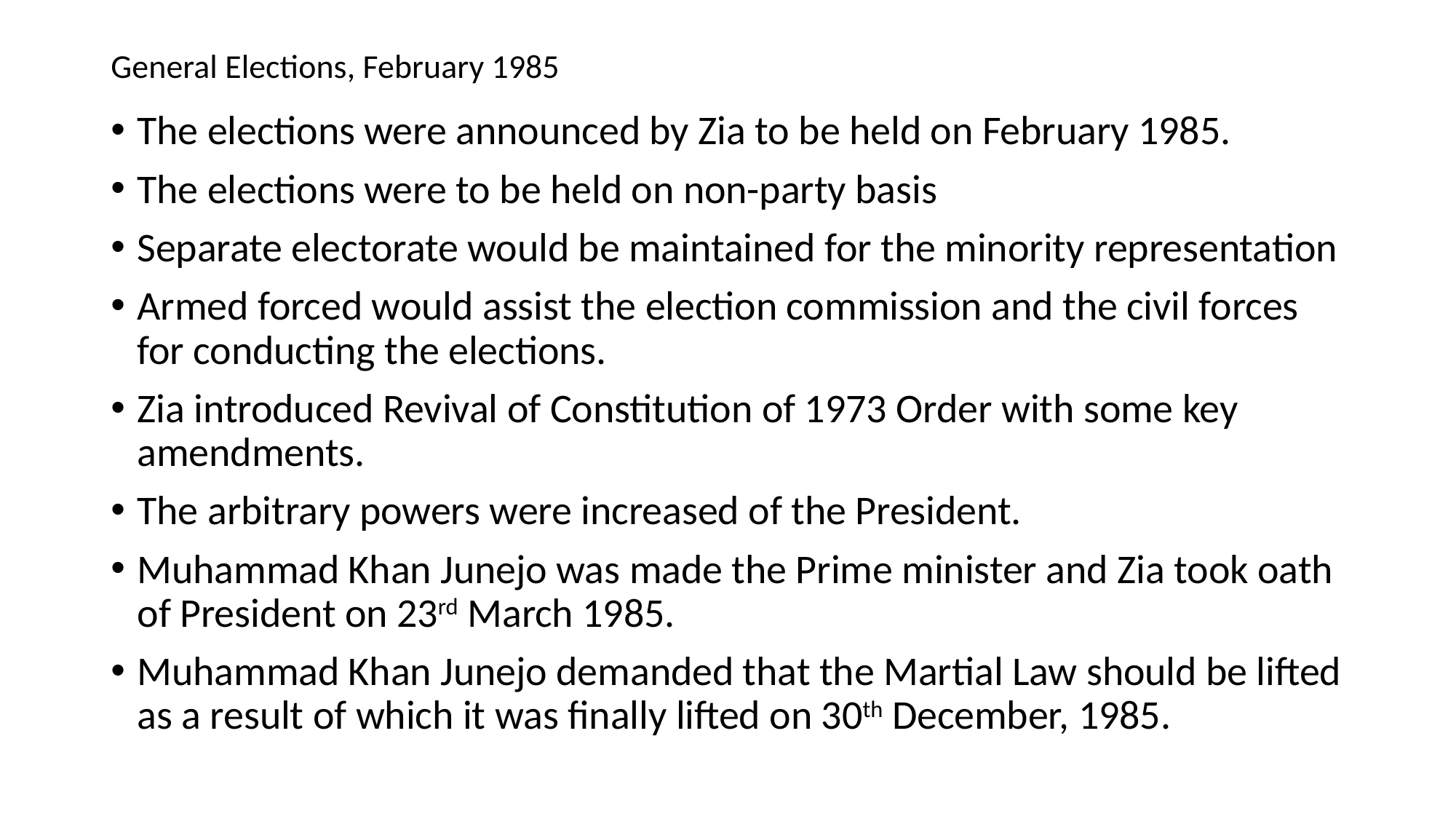

# General Elections, February 1985
The elections were announced by Zia to be held on February 1985.
The elections were to be held on non-party basis
Separate electorate would be maintained for the minority representation
Armed forced would assist the election commission and the civil forces for conducting the elections.
Zia introduced Revival of Constitution of 1973 Order with some key amendments.
The arbitrary powers were increased of the President.
Muhammad Khan Junejo was made the Prime minister and Zia took oath of President on 23rd March 1985.
Muhammad Khan Junejo demanded that the Martial Law should be lifted as a result of which it was finally lifted on 30th December, 1985.